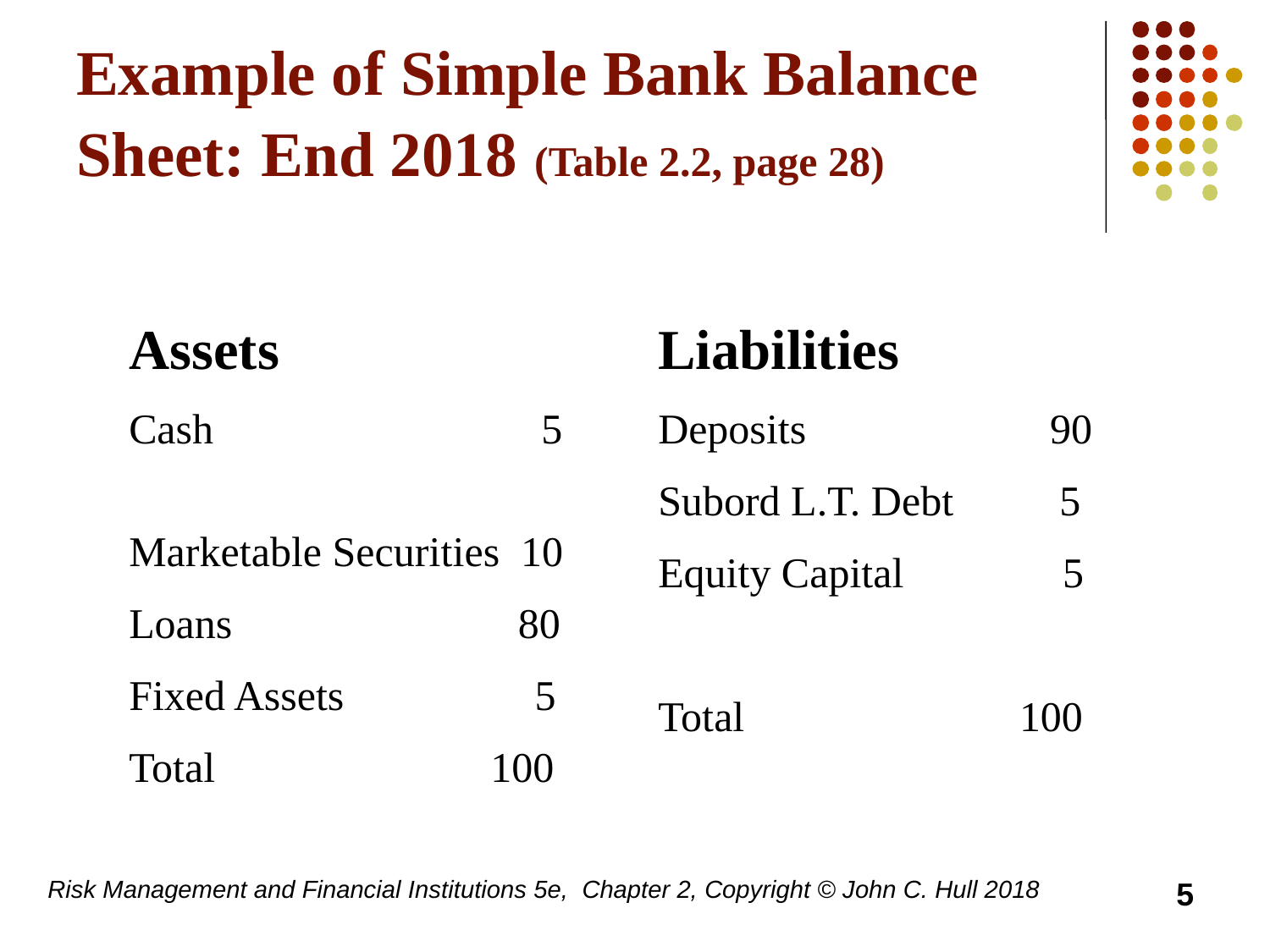

# Example of Simple Bank Balance Sheet: End 2018 (Table 2.2, page 28)
Assets
Cash                               5
Marketable Securities  10
Loans                           80
Fixed Assets                  5
Total                          100
Liabilities
Deposits                       90
Subord L.T. Debt          5
Equity Capital               5

Total                          100

Risk Management and Financial Institutions 5e,  Chapter 2, Copyright © John C. Hull 2018
5